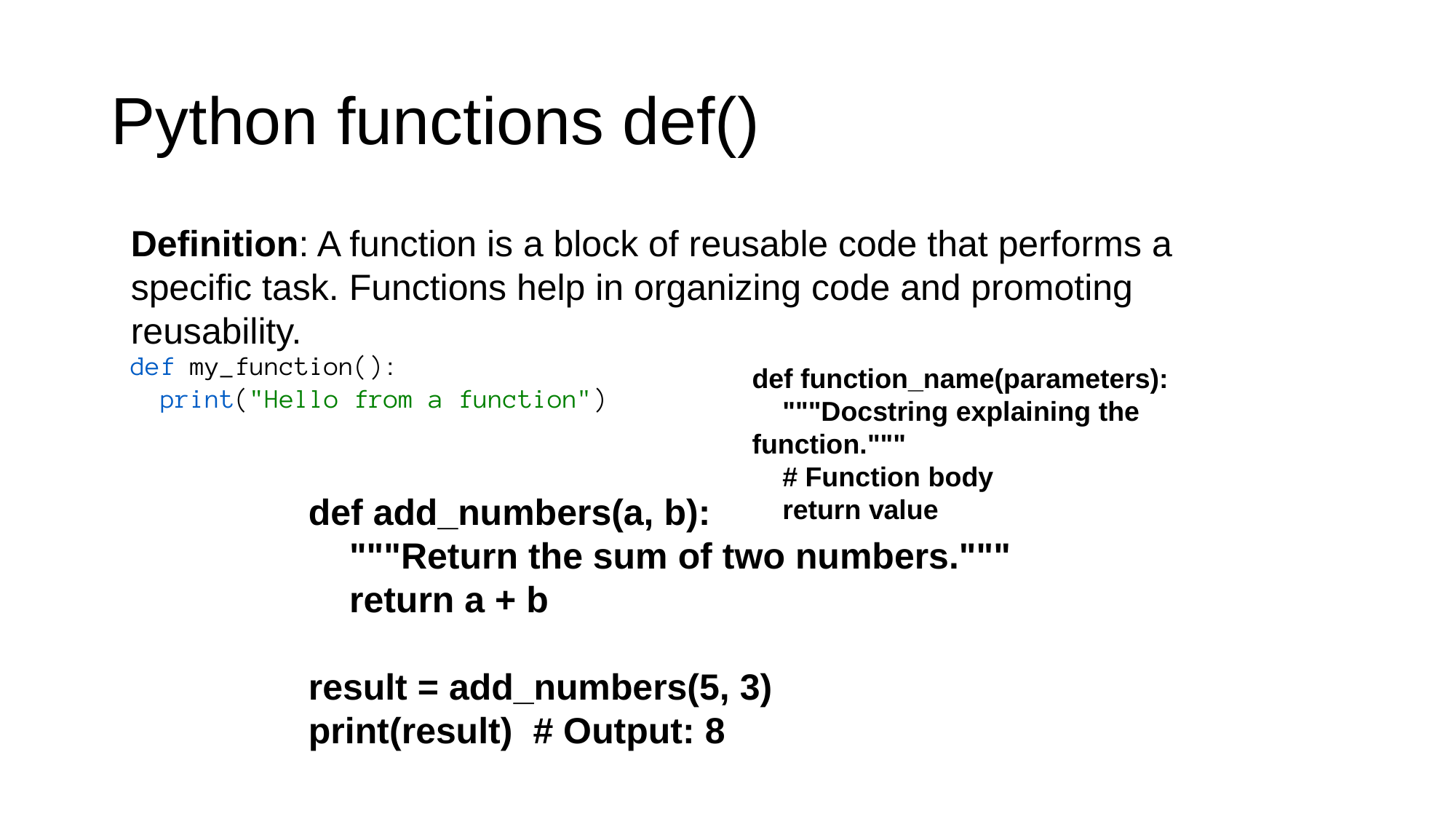

# Python functions def()
Definition: A function is a block of reusable code that performs a specific task. Functions help in organizing code and promoting reusability.
def my_function():
  print("Hello from a function")
def function_name(parameters):
    """Docstring explaining the function."""
    # Function body
    return value
def add_numbers(a, b):
    """Return the sum of two numbers."""
    return a + b

result = add_numbers(5, 3)
print(result)  # Output: 8